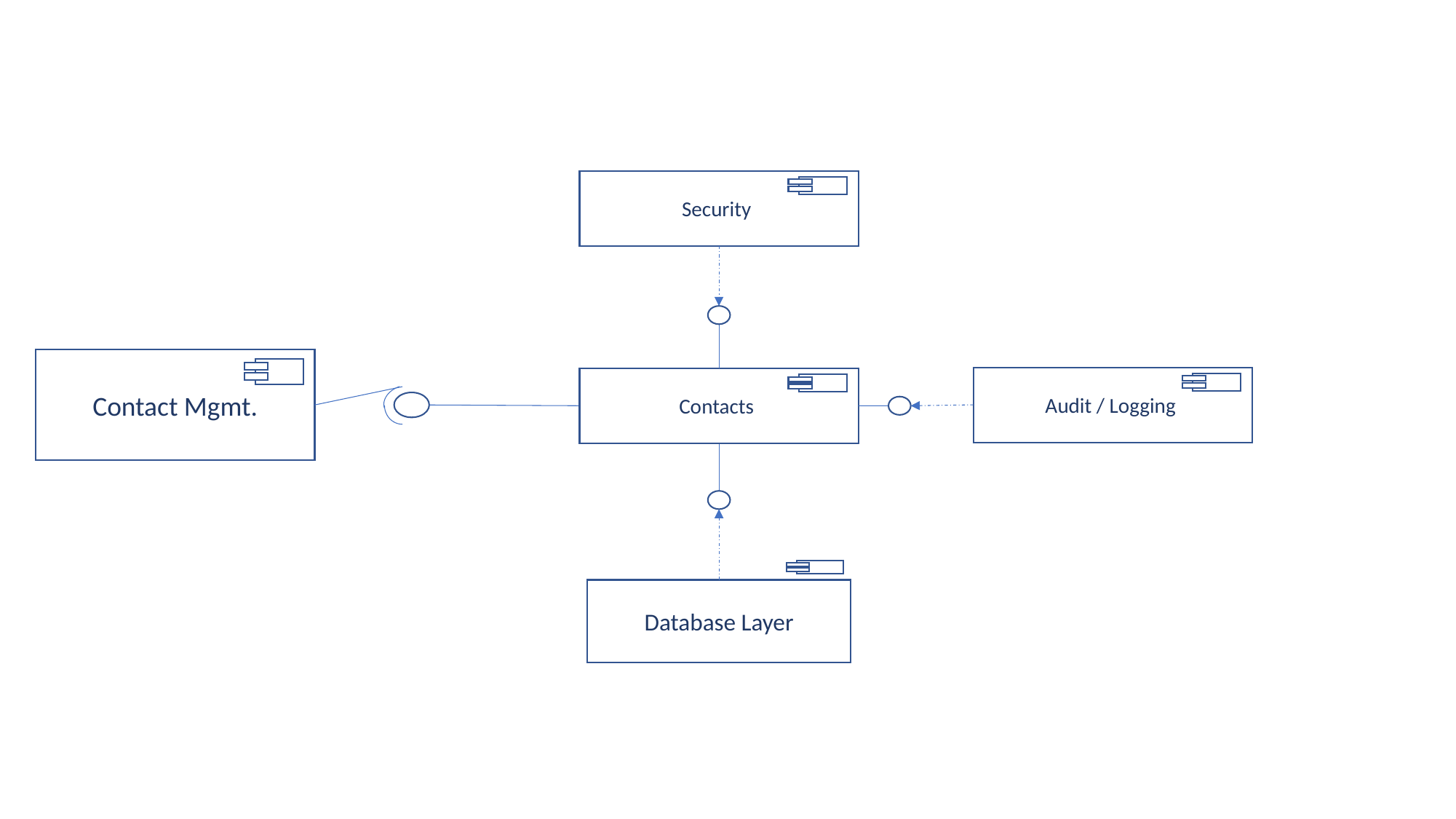

Security

Contact Mgmt.

Audit / Logging

Contacts

Database Layer